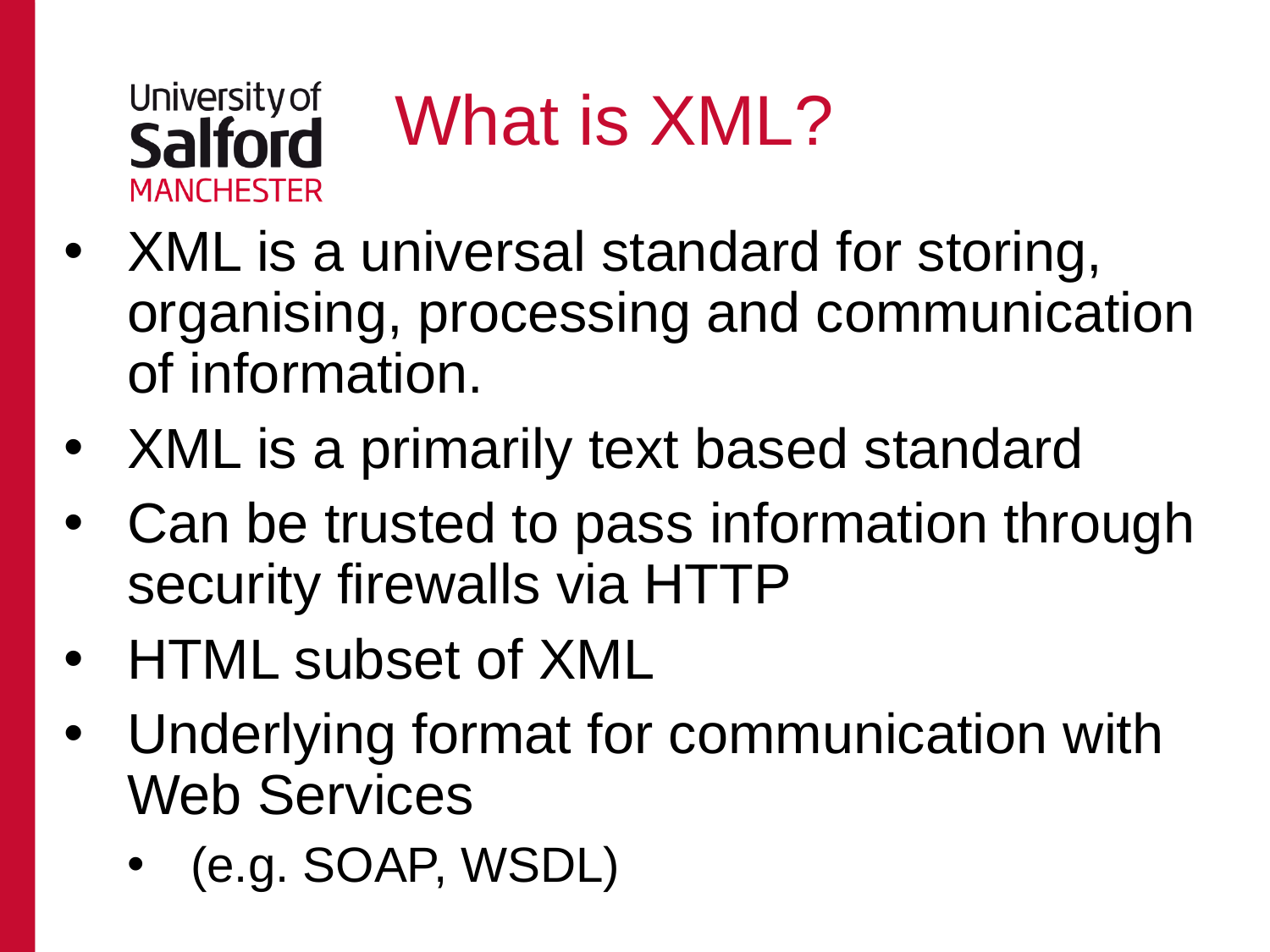

XML is a universal standard for storing, organising, processing and communication of information.
XML is a primarily text based standard
Can be trusted to pass information through security firewalls via HTTP
HTML subset of XML
Underlying format for communication with Web Services
(e.g. SOAP, WSDL)
What is XML?